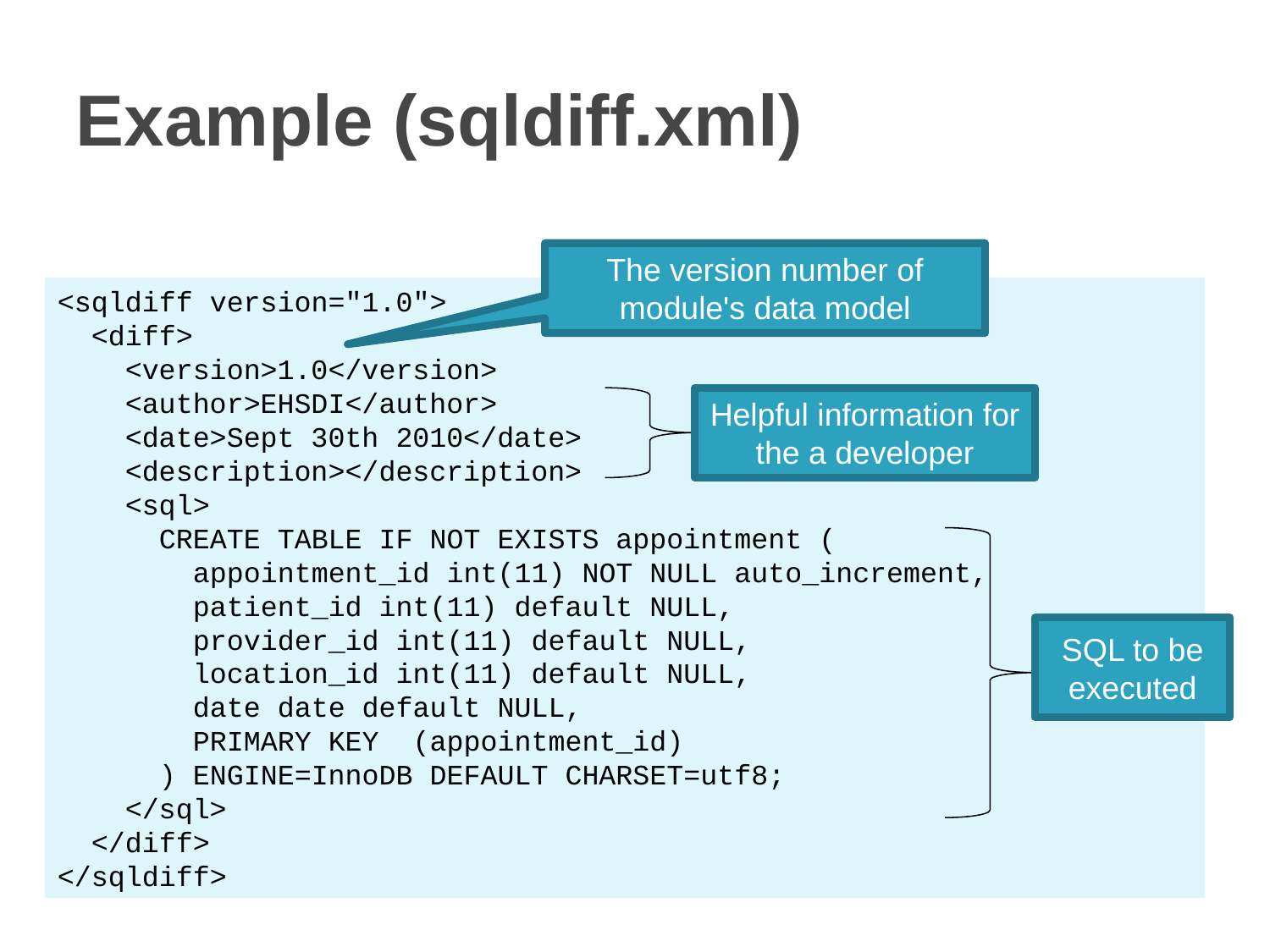

# Example (sqldiff.xml)
The version number of module's data model
<sqldiff version="1.0">
  <diff>
    <version>1.0</version>
    <author>EHSDI</author>
    <date>Sept 30th 2010</date>
    <description></description>
    <sql>
      CREATE TABLE IF NOT EXISTS appointment (
        appointment_id int(11) NOT NULL auto_increment,
        patient_id int(11) default NULL,
        provider_id int(11) default NULL,
        location_id int(11) default NULL,
        date date default NULL,
        PRIMARY KEY  (appointment_id)
      ) ENGINE=InnoDB DEFAULT CHARSET=utf8;
    </sql>
  </diff>
</sqldiff>

Helpful information for the a developer

SQL to be executed